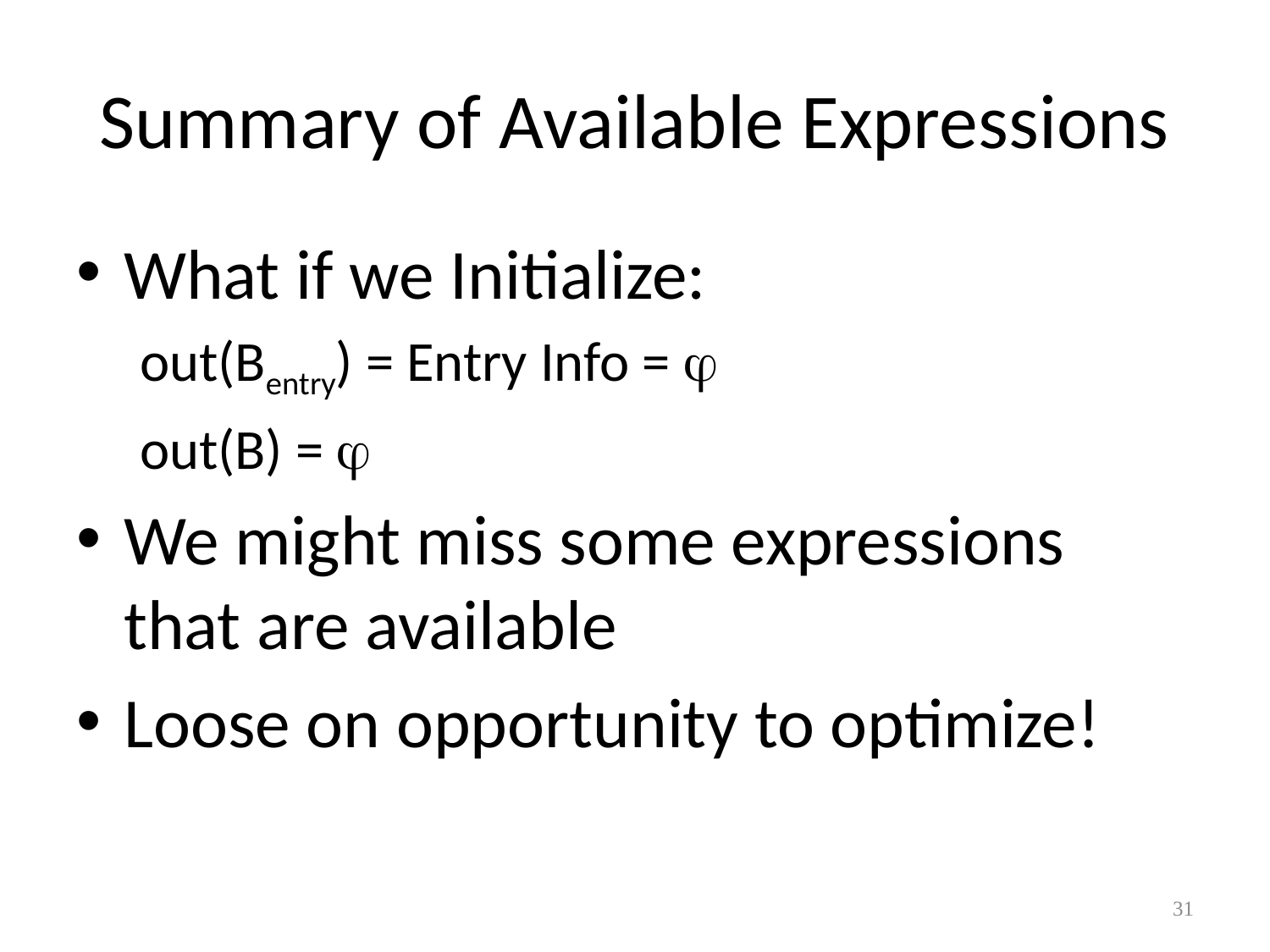

# Summary of Available Expressions
What if we Initialize:
out(Bentry) = Entry Info = ϕ
out(B) = ϕ
We might miss some expressions that are available
Loose on opportunity to optimize!
31